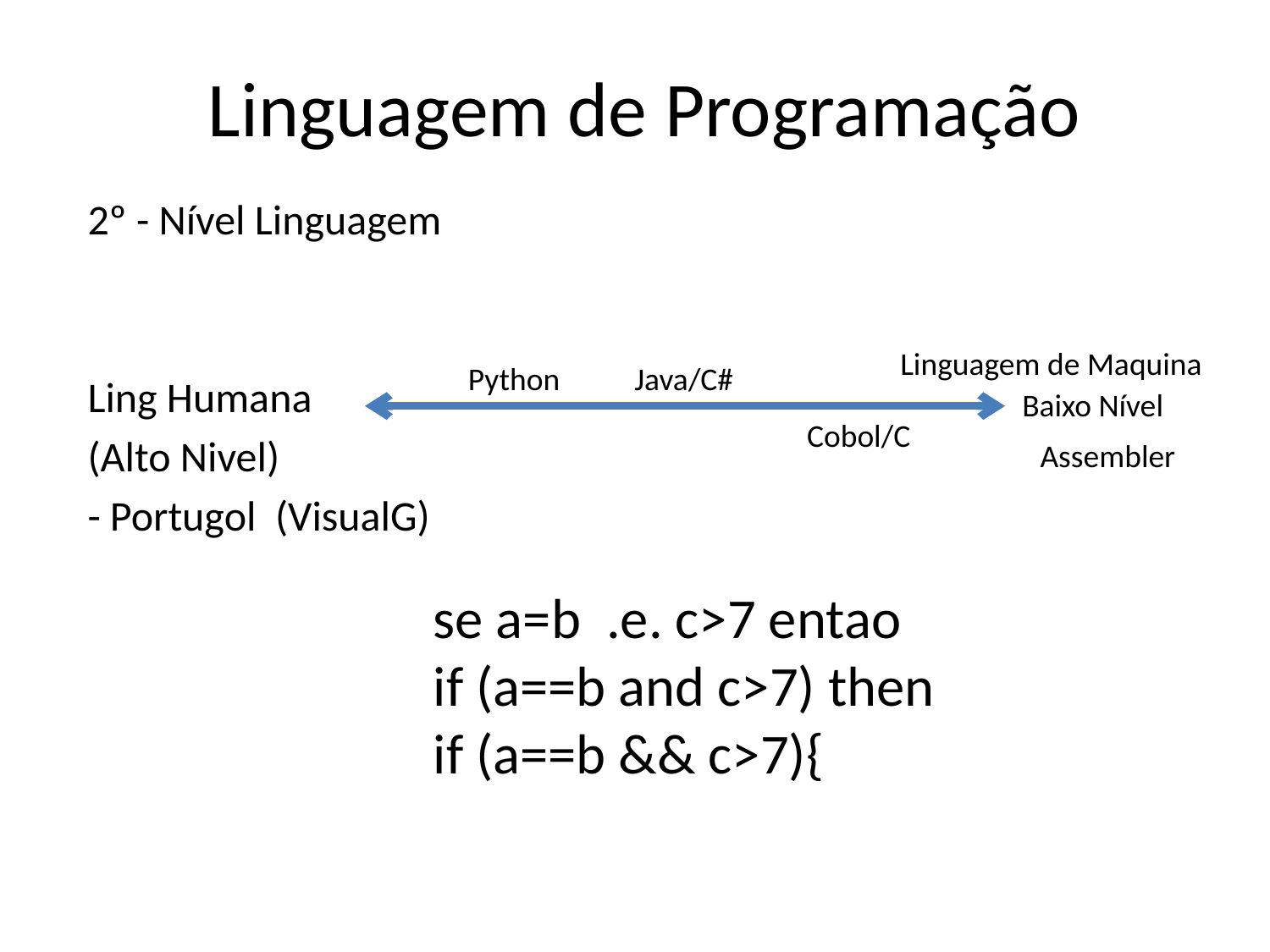

# Linguagem de Programação
2º - Nível Linguagem

Ling Humana
(Alto Nivel)
- Portugol  (VisualG)

Linguagem de Maquina
Python
Java/C#
Baixo Nível
Cobol/C
Assembler
se a=b  .e. c>7 entao
if (a==b and c>7) then
if (a==b && c>7){